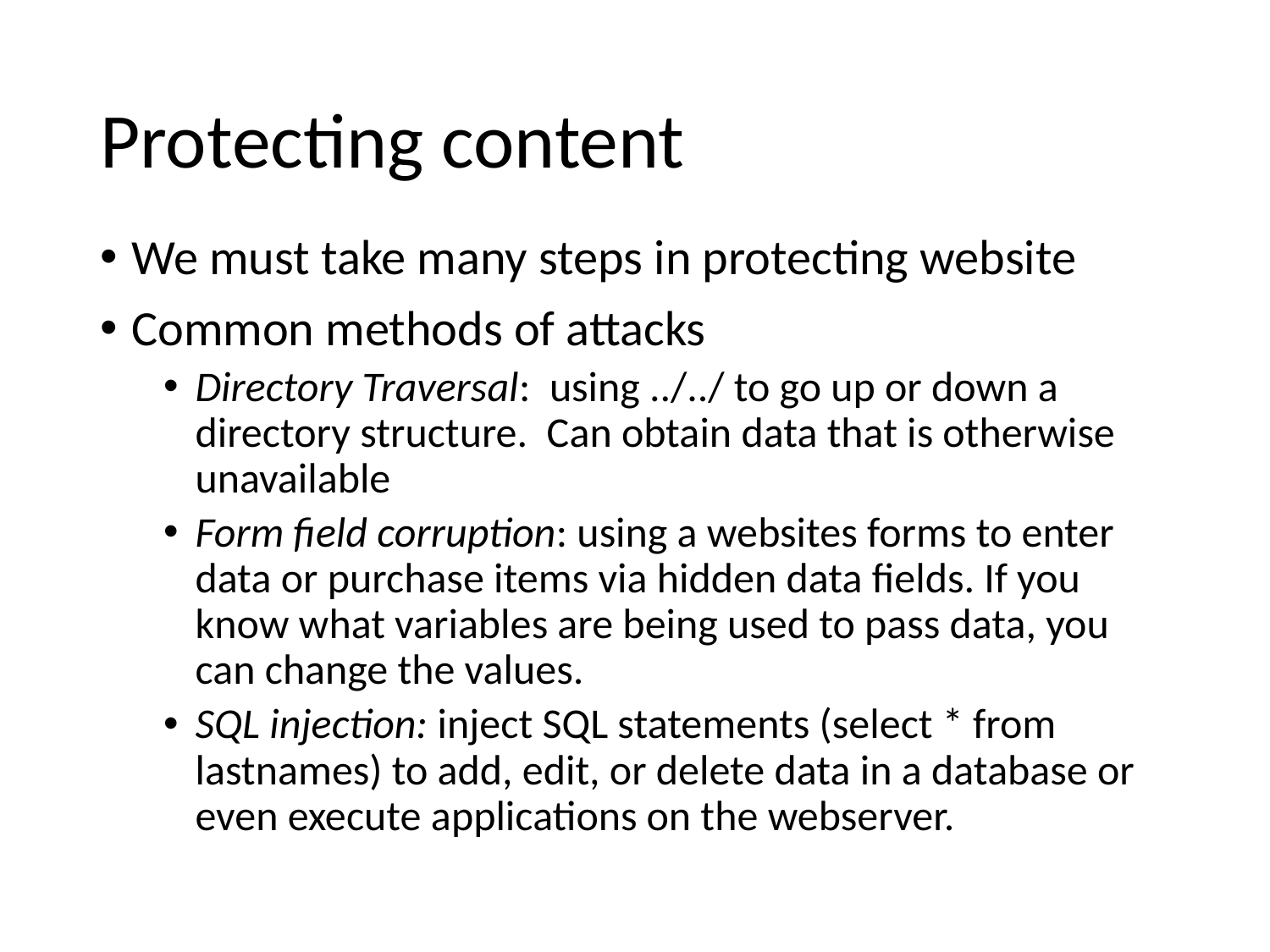

# Protecting content
We must take many steps in protecting website
Common methods of attacks
Directory Traversal:  using ../../ to go up or down a directory structure.  Can obtain data that is otherwise unavailable
Form field corruption: using a websites forms to enter data or purchase items via hidden data fields. If you know what variables are being used to pass data, you can change the values.
SQL injection: inject SQL statements (select * from lastnames) to add, edit, or delete data in a database or even execute applications on the webserver.